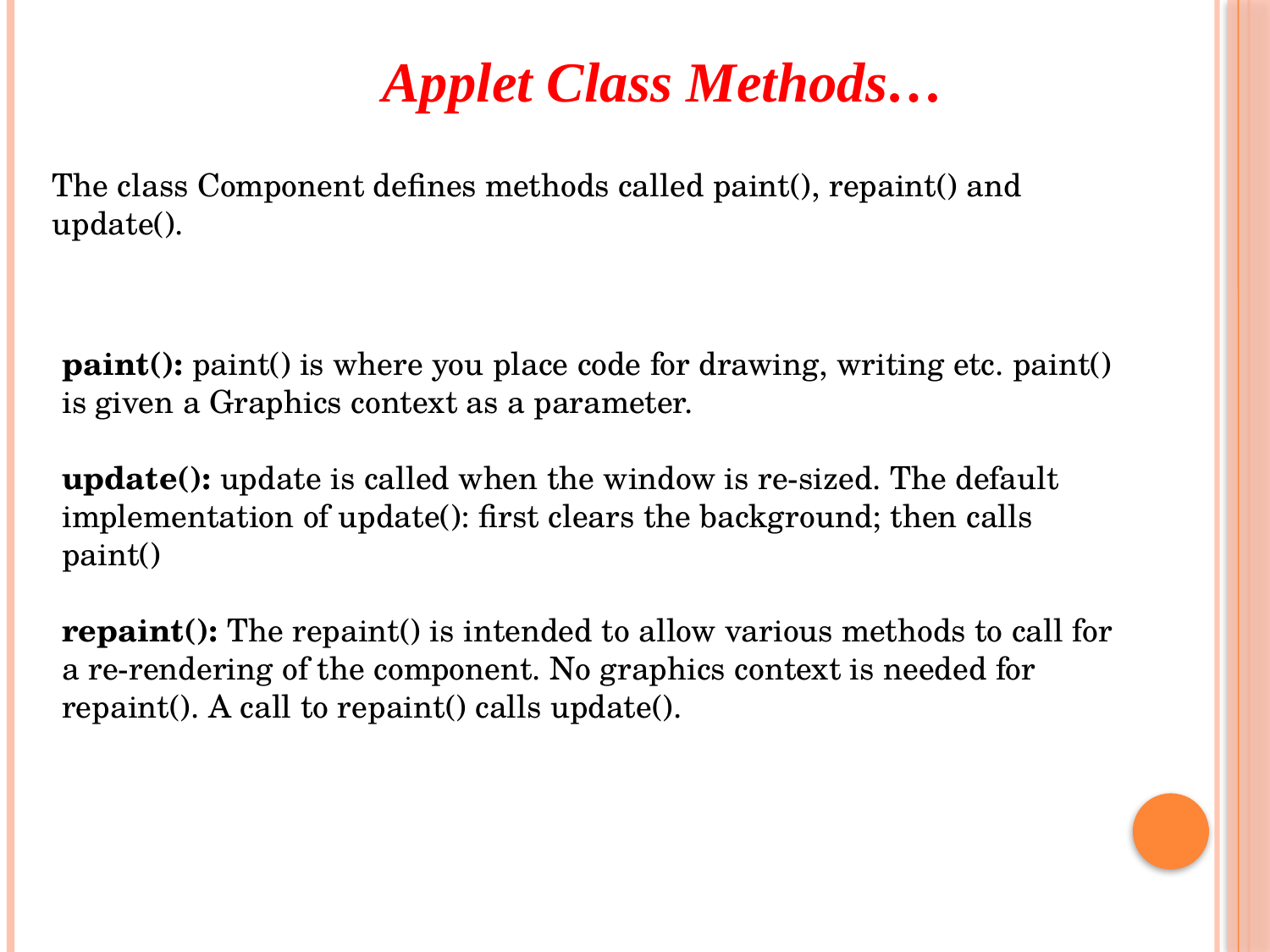

Applet Class Methods…
The class Component defines methods called paint(), repaint() and update().
paint(): paint() is where you place code for drawing, writing etc. paint() is given a Graphics context as a parameter.

update(): update is called when the window is re-sized. The default implementation of update(): first clears the background; then calls paint()

repaint(): The repaint() is intended to allow various methods to call for a re-rendering of the component. No graphics context is needed for repaint(). A call to repaint() calls update().